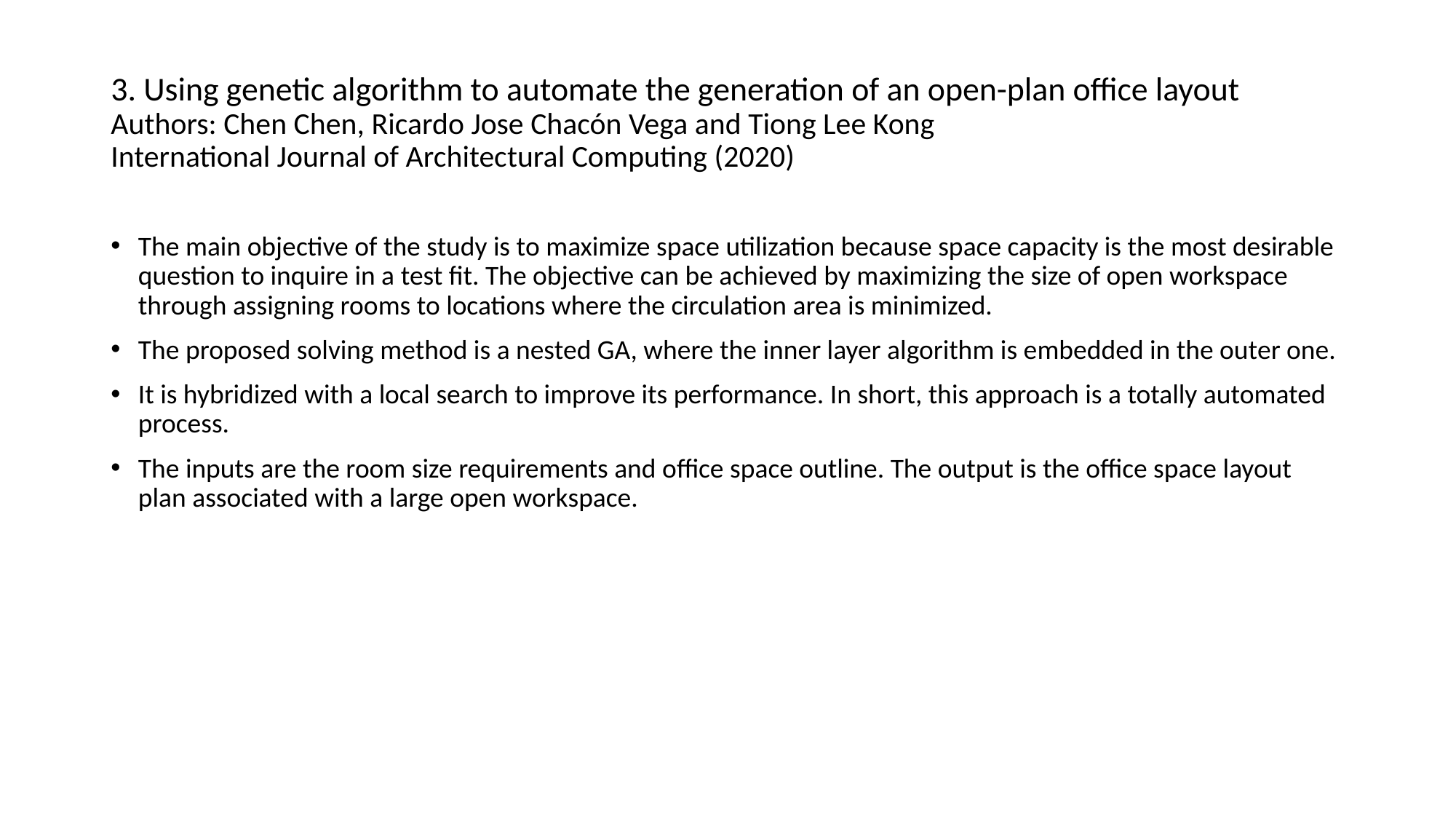

# 3. Using genetic algorithm to automate the generation of an open-plan office layout Authors: Chen Chen, Ricardo Jose Chacón Vega and Tiong Lee Kong International Journal of Architectural Computing (2020)
The main objective of the study is to maximize space utilization because space capacity is the most desirable question to inquire in a test fit. The objective can be achieved by maximizing the size of open workspace through assigning rooms to locations where the circulation area is minimized.
The proposed solving method is a nested GA, where the inner layer algorithm is embedded in the outer one.
It is hybridized with a local search to improve its performance. In short, this approach is a totally automated process.
The inputs are the room size requirements and office space outline. The output is the office space layout plan associated with a large open workspace.